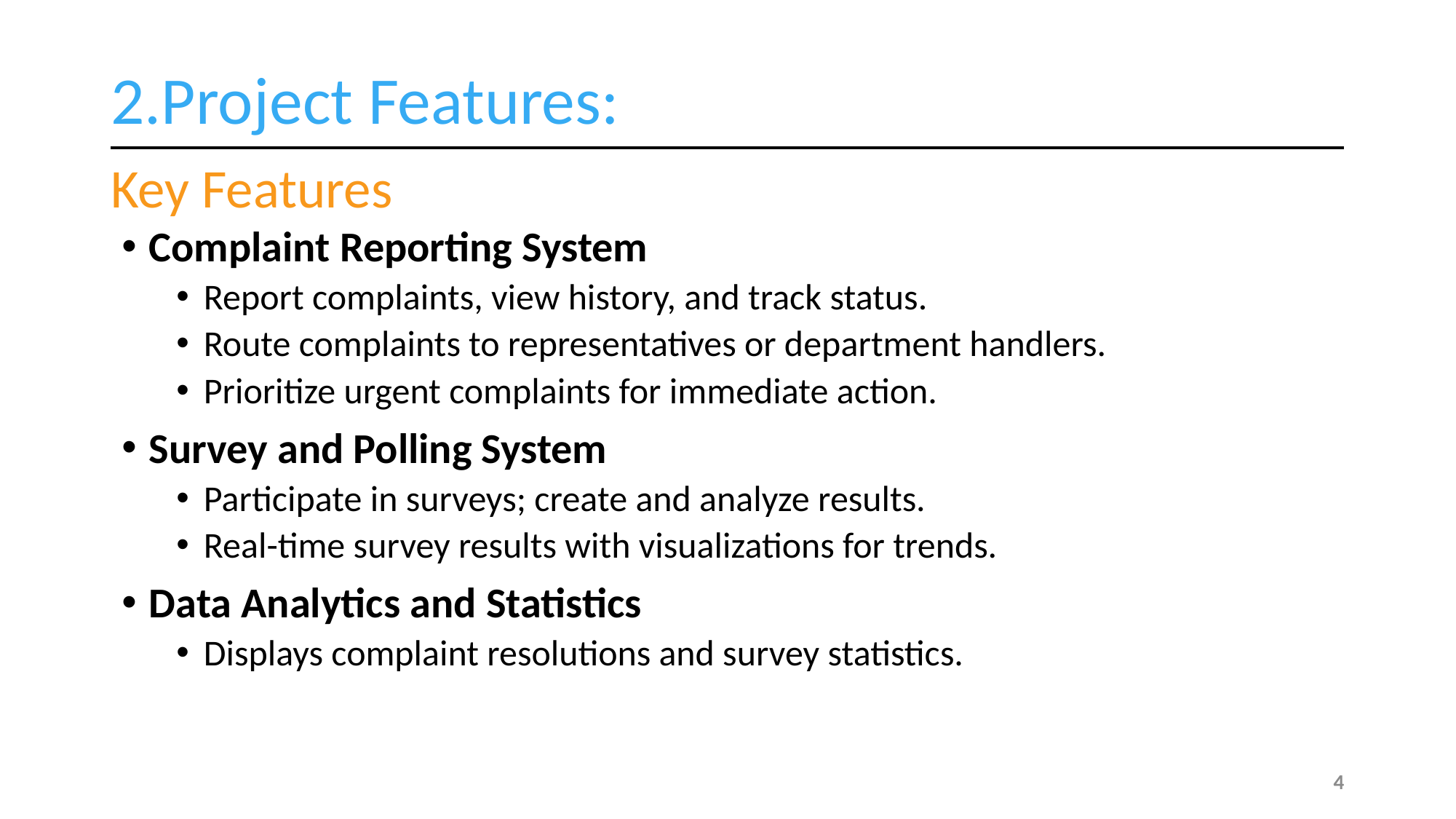

# 2.Project Features:
Key Features
Complaint Reporting System
Report complaints, view history, and track status.
Route complaints to representatives or department handlers.
Prioritize urgent complaints for immediate action.
Survey and Polling System
Participate in surveys; create and analyze results.
Real-time survey results with visualizations for trends.
Data Analytics and Statistics
Displays complaint resolutions and survey statistics.
4